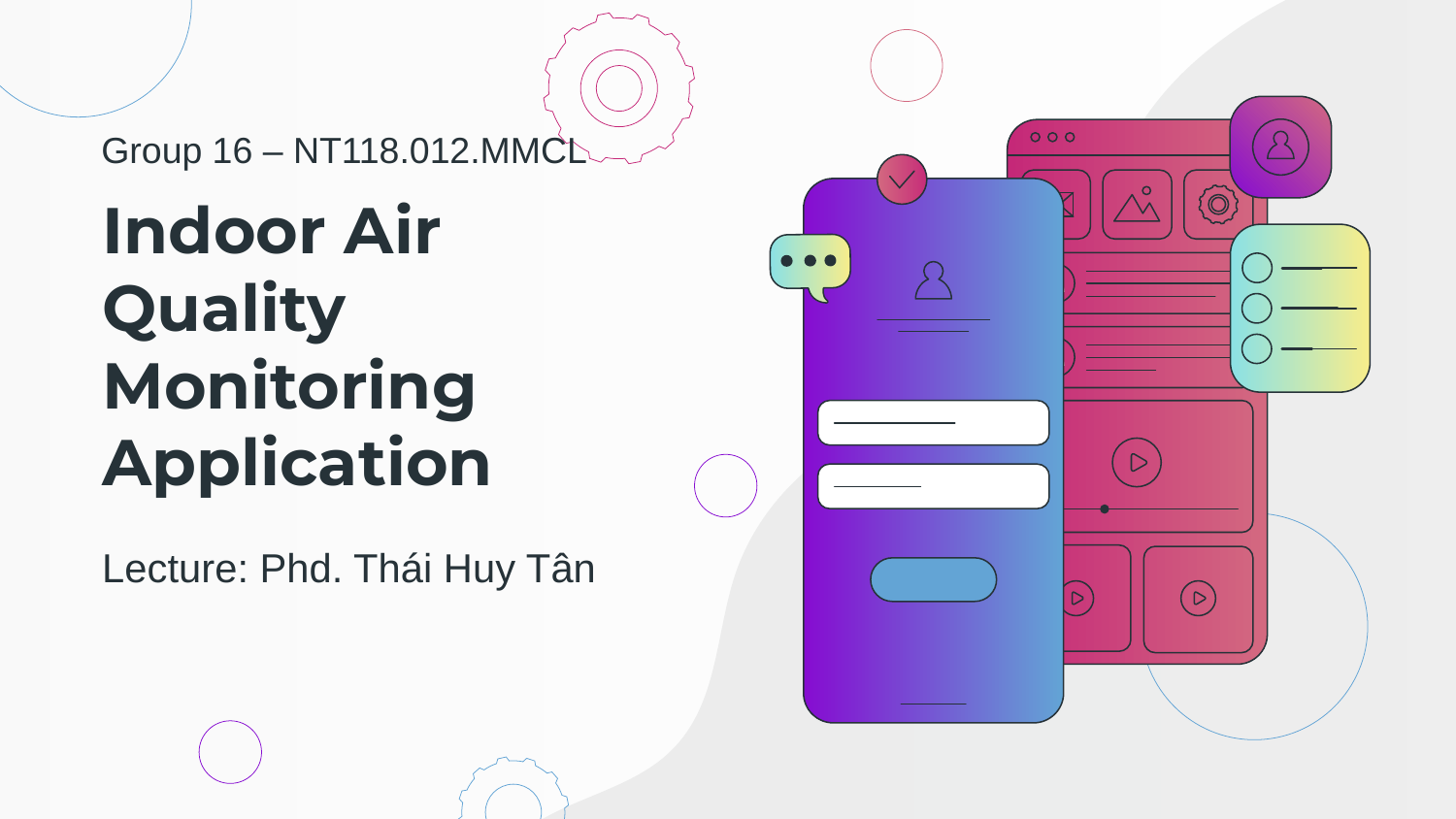

Group 16 – NT118.012.MMCL
# Indoor Air Quality Monitoring Application
Lecture: Phd. Thái Huy Tân